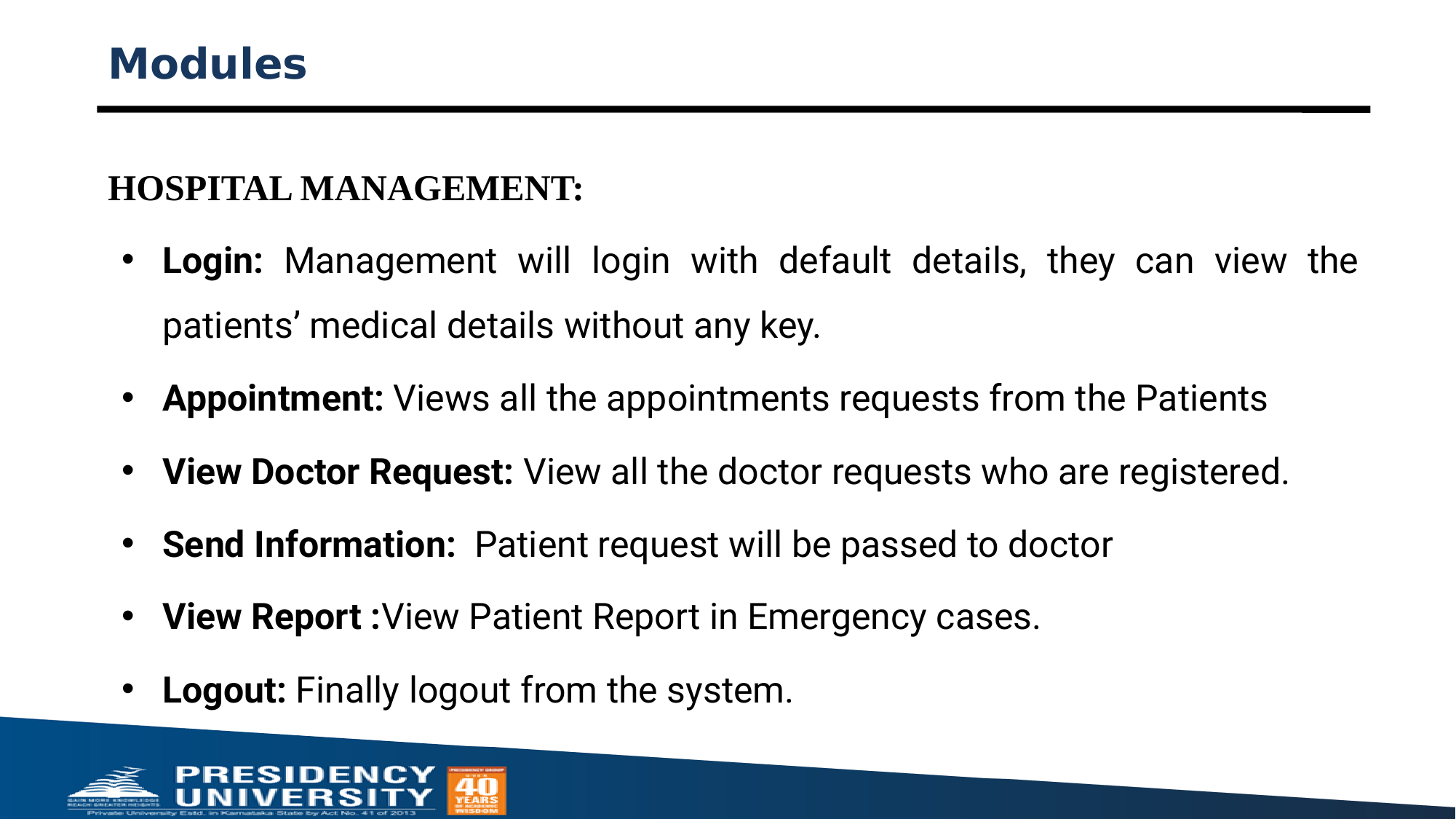

# Modules
HOSPITAL MANAGEMENT:
Login: Management will login with default details, they can view the patients’ medical details without any key.
Appointment: Views all the appointments requests from the Patients
View Doctor Request: View all the doctor requests who are registered.
Send Information:  Patient request will be passed to doctor
View Report :View Patient Report in Emergency cases.
Logout: Finally logout from the system.